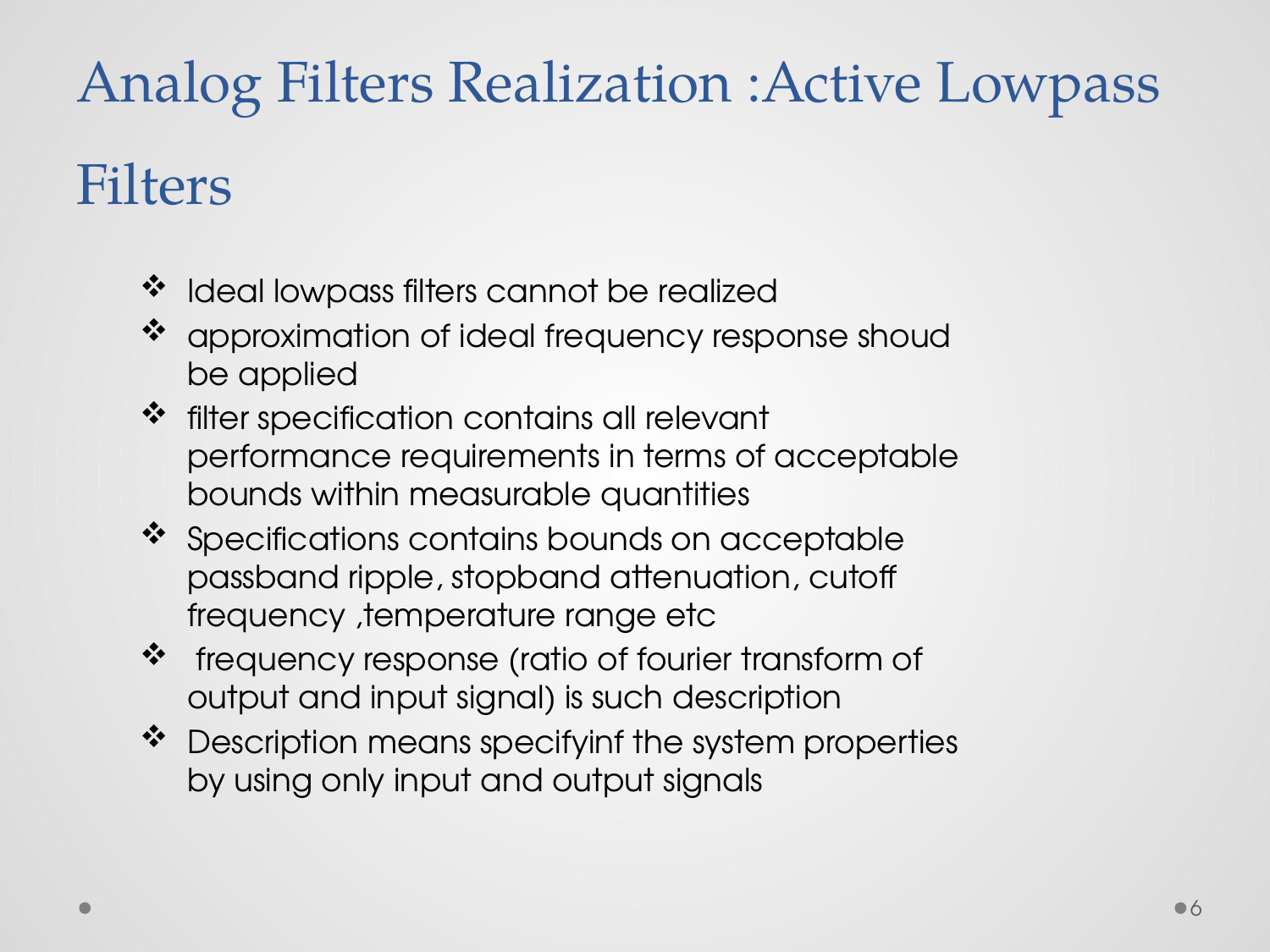

# Analog Filters Realization :Active Lowpass Filters

Ideal lowpass filters cannot be realized
approximation of ideal frequency response shoud be applied
filter specification contains all relevant performance requirements in terms of acceptable bounds within measurable quantities
Specifications contains bounds on acceptable passband ripple, stopband attenuation, cutoff frequency ,temperature range etc
 frequency response (ratio of fourier transform of output and input signal) is such description
Description means specifyinf the system properties by using only input and output signals

6